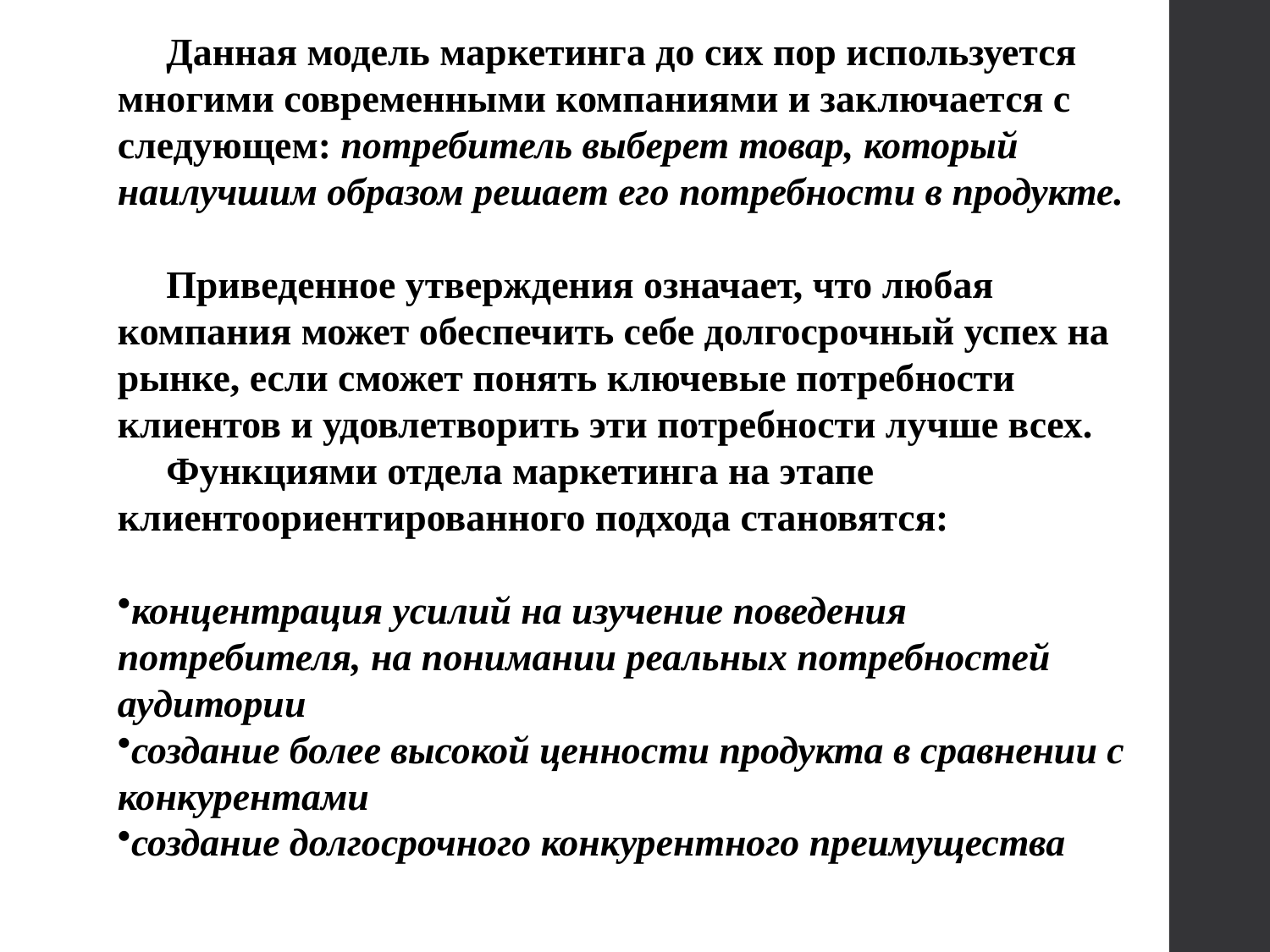

Данная модель маркетинга до сих пор используется многими современными компаниями и заключается с следующем: потребитель выберет товар, который наилучшим образом решает его потребности в продукте.
     Приведенное утверждения означает, что любая компания может обеспечить себе долгосрочный успех на рынке, если сможет понять ключевые потребности клиентов и удовлетворить эти потребности лучше всех.
     Функциями отдела маркетинга на этапе клиентоориентированного подхода становятся:

концентрация усилий на изучение поведения потребителя, на понимании реальных потребностей аудитории
создание более высокой ценности продукта в сравнении с конкурентами
создание долгосрочного конкурентного преимущества